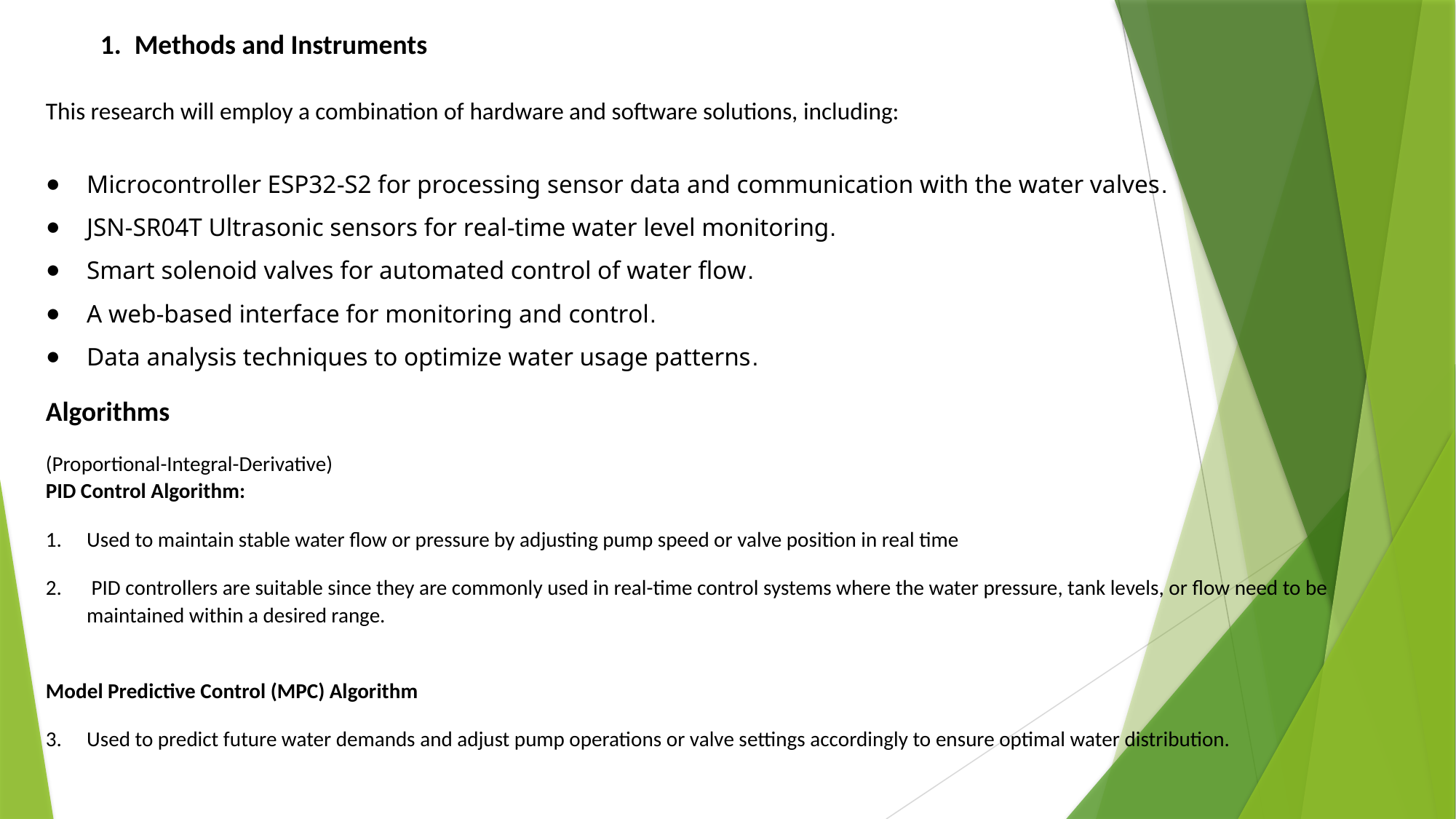

Methods and Instruments
This research will employ a combination of hardware and software solutions, including:
Microcontroller ESP32-S2 for processing sensor data and communication with the water valves.
JSN-SR04T Ultrasonic sensors for real-time water level monitoring.
Smart solenoid valves for automated control of water flow.
A web-based interface for monitoring and control.
Data analysis techniques to optimize water usage patterns.
Algorithms
(Proportional-Integral-Derivative)
PID Control Algorithm:
Used to maintain stable water flow or pressure by adjusting pump speed or valve position in real time
 PID controllers are suitable since they are commonly used in real-time control systems where the water pressure, tank levels, or flow need to be maintained within a desired range.
Model Predictive Control (MPC) Algorithm
Used to predict future water demands and adjust pump operations or valve settings accordingly to ensure optimal water distribution.